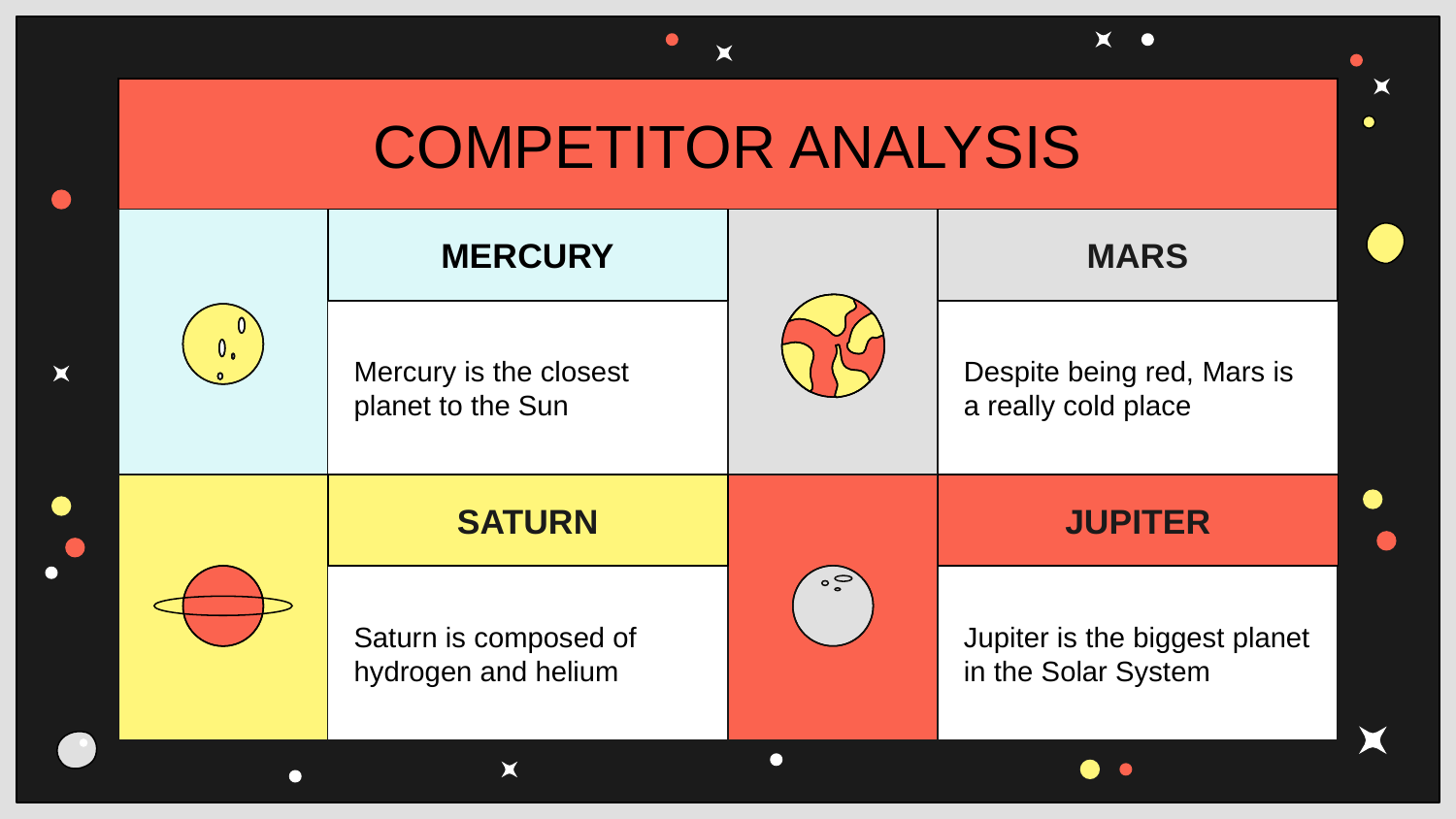

# COMPETITOR ANALYSIS
MERCURY
MARS

Mercury is the closest planet to the Sun
Despite being red, Mars is a really cold place
JUPITER
SATURN
JUPITER

Saturn is composed of hydrogen and helium
Jupiter is the biggest planet in the Solar System